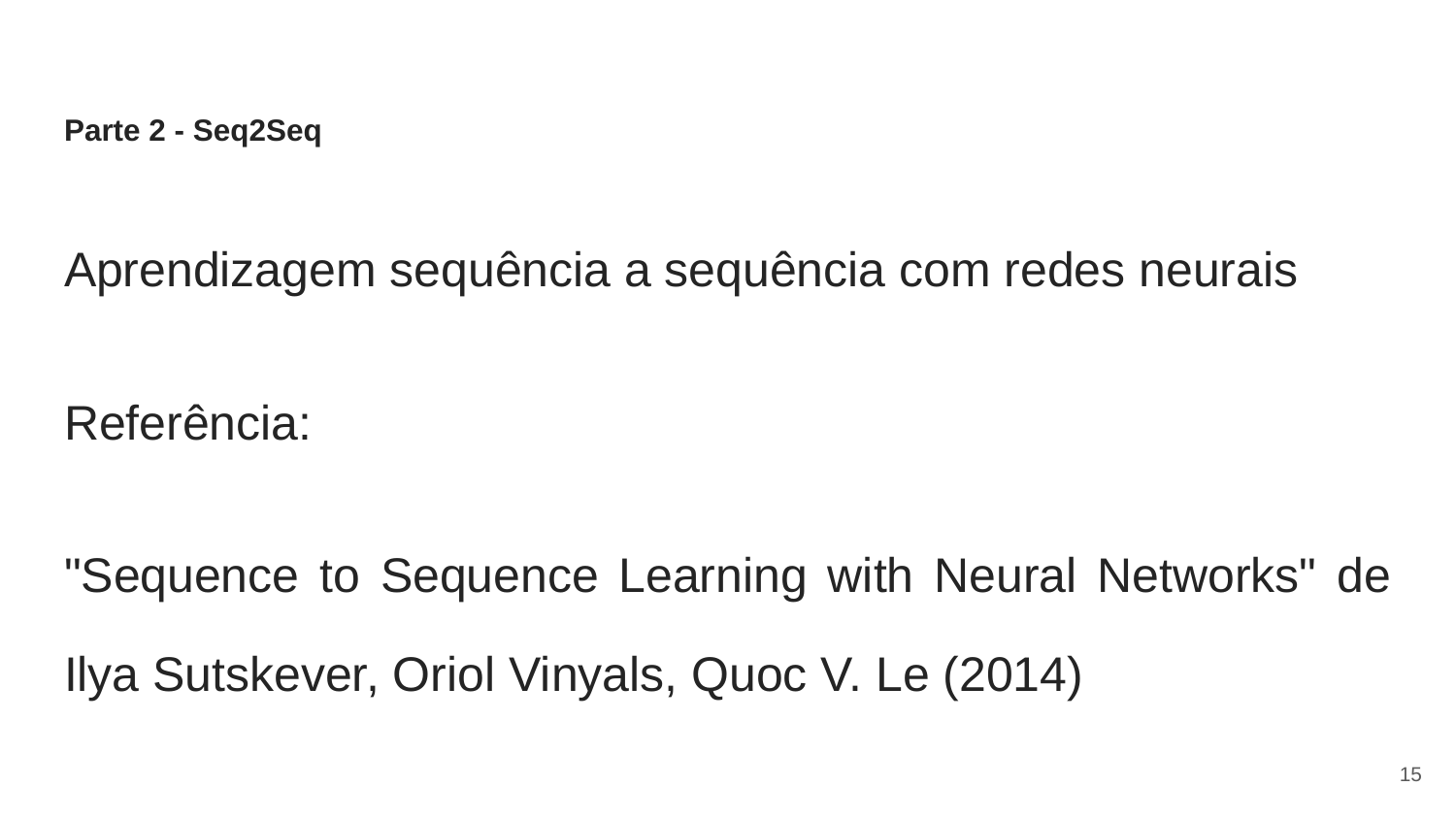

# Parte 2 - Seq2Seq
Aprendizagem sequência a sequência com redes neurais
Referência:
"Sequence to Sequence Learning with Neural Networks" de Ilya Sutskever, Oriol Vinyals, Quoc V. Le (2014)

15